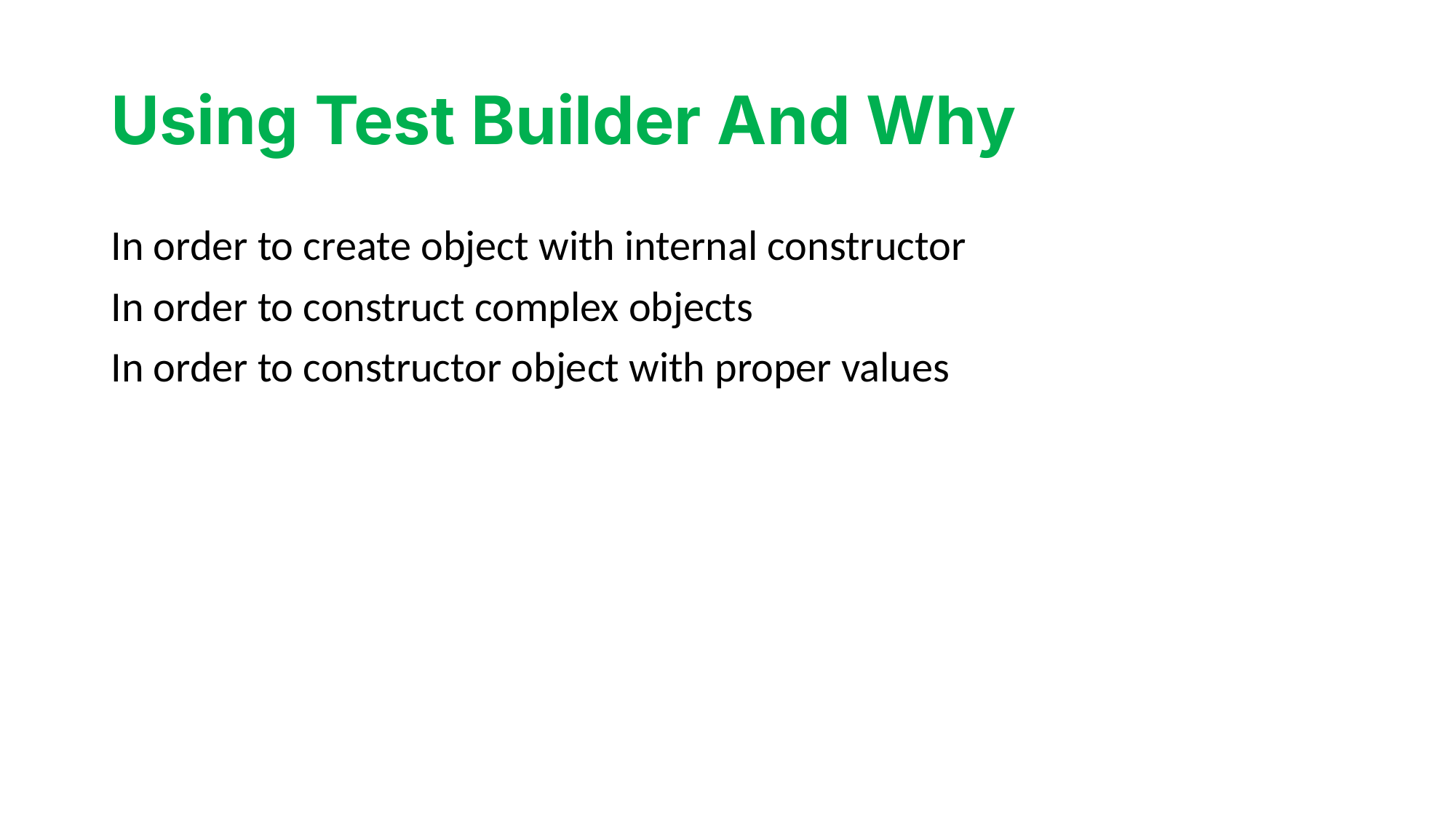

# Using Test Builder And Why
In order to create object with internal constructor
In order to construct complex objects
In order to constructor object with proper values